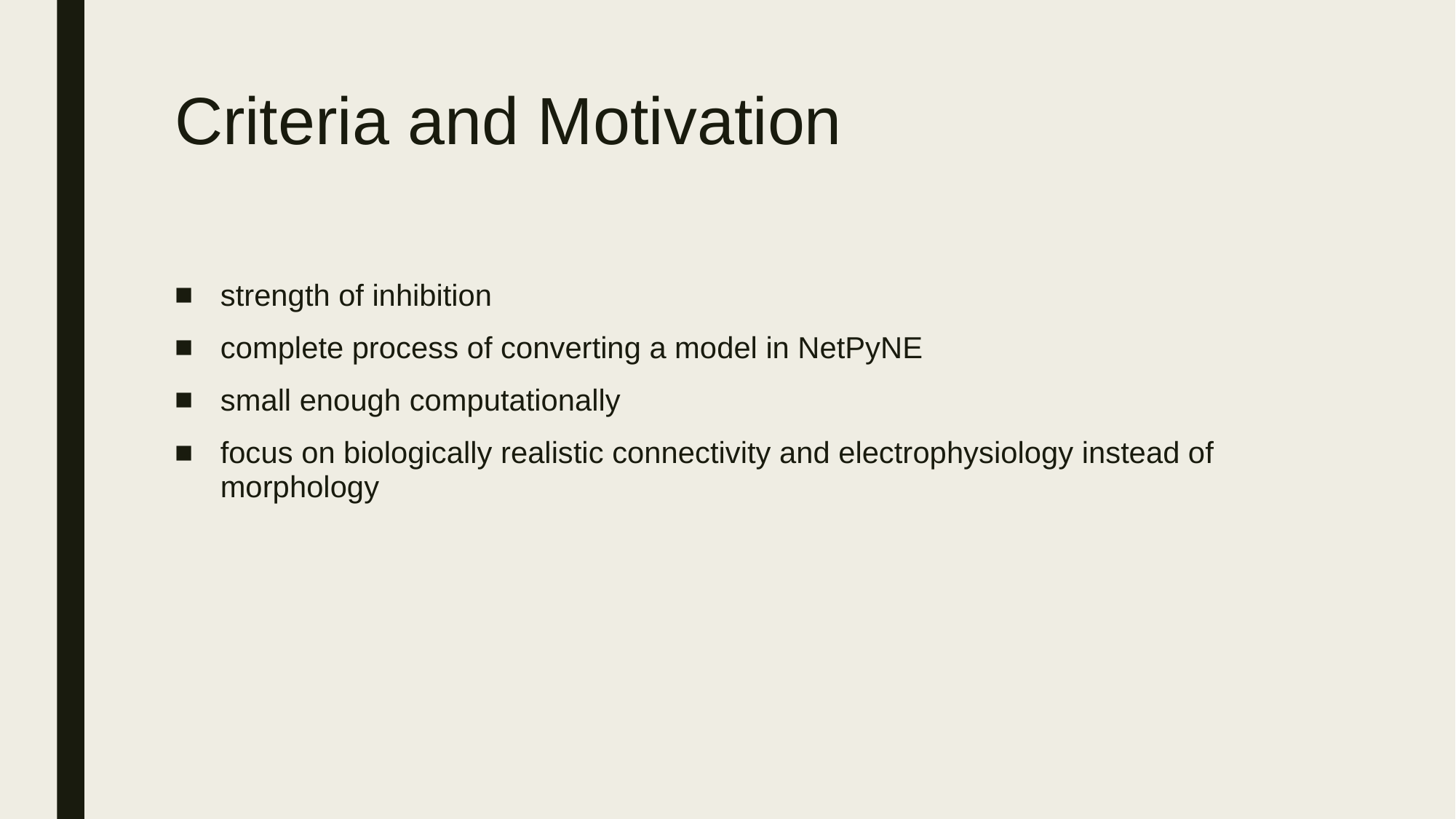

# Criteria and Motivation
strength of inhibition
complete process of converting a model in NetPyNE
small enough computationally
focus on biologically realistic connectivity and electrophysiology instead of morphology